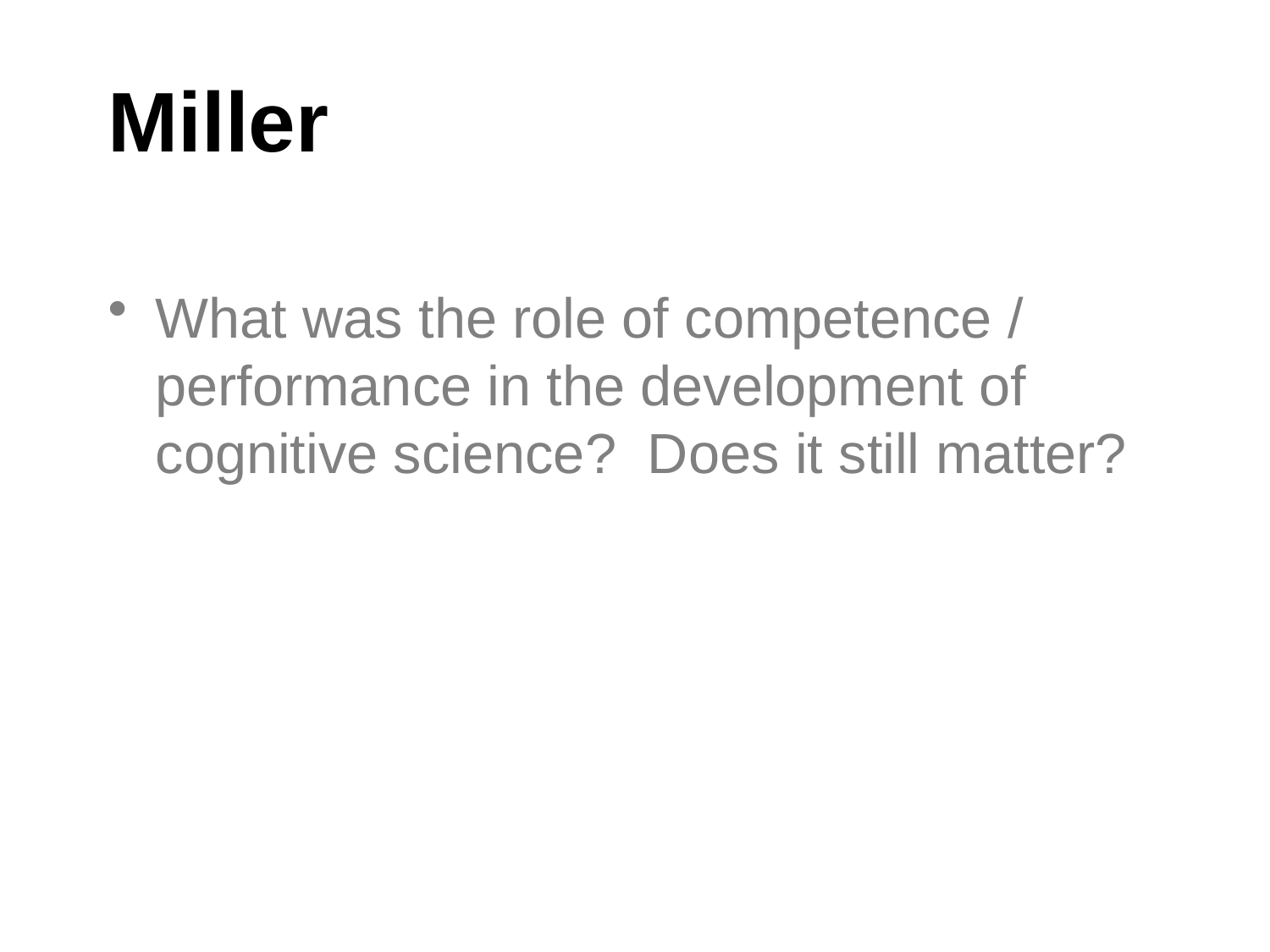

# Miller
What was the role of competence / performance in the development of cognitive science?  Does it still matter?

6